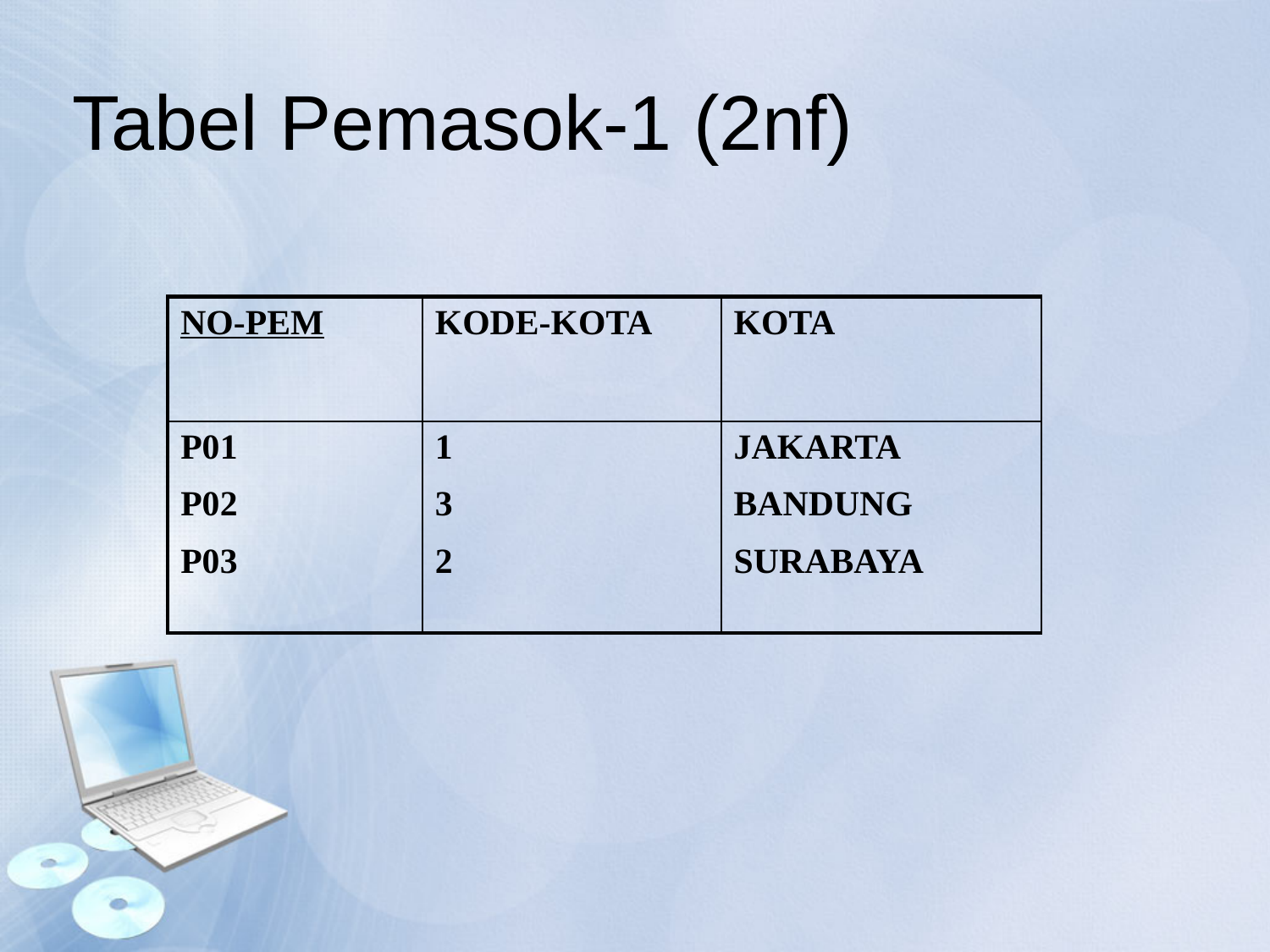

# Tabel Pemasok-1 (2nf)
| NO-PEM | KODE-KOTA | KOTA |  |  |
| --- | --- | --- | --- | --- |
| P01 P02 P03 | 1 3 2 | JAKARTA BANDUNG SURABAYA |  |  |